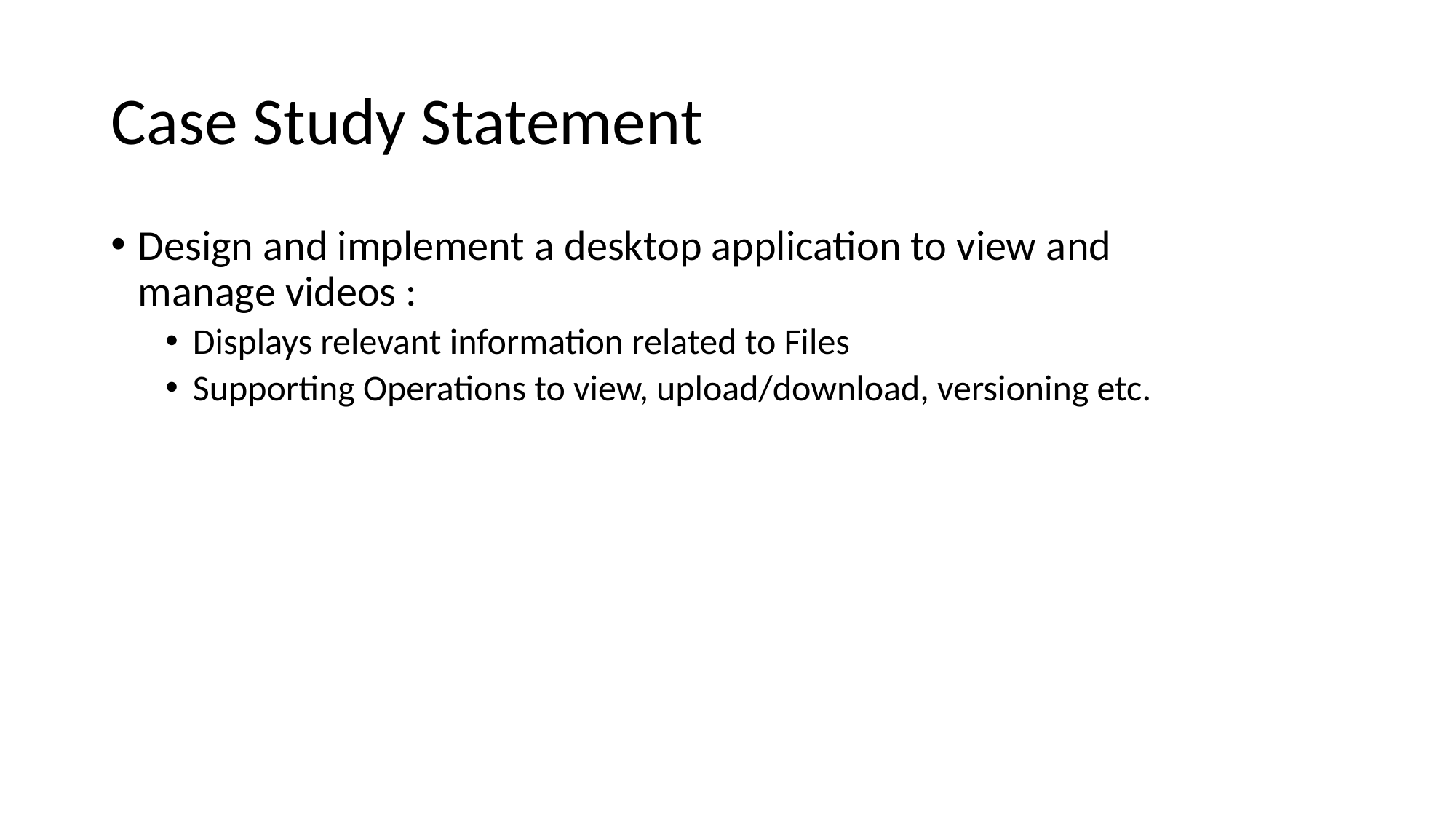

# Case Study Statement
Design and implement a desktop application to view and manage videos :
Displays relevant information related to Files
Supporting Operations to view, upload/download, versioning etc.